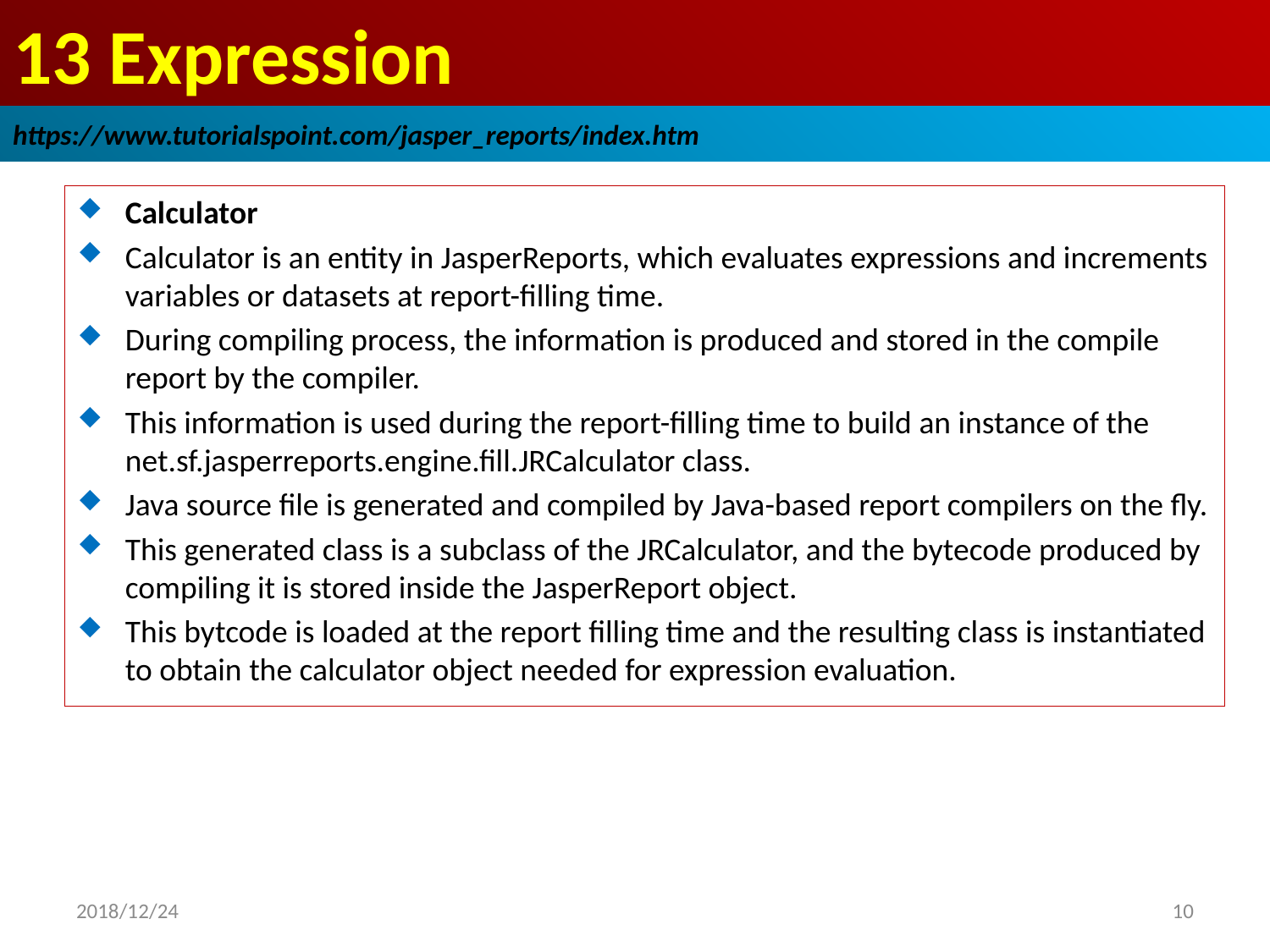

# 13 Expression
https://www.tutorialspoint.com/jasper_reports/index.htm
Calculator
Calculator is an entity in JasperReports, which evaluates expressions and increments variables or datasets at report-filling time.
During compiling process, the information is produced and stored in the compile report by the compiler.
This information is used during the report-filling time to build an instance of the net.sf.jasperreports.engine.fill.JRCalculator class.
Java source file is generated and compiled by Java-based report compilers on the fly.
This generated class is a subclass of the JRCalculator, and the bytecode produced by compiling it is stored inside the JasperReport object.
This bytcode is loaded at the report filling time and the resulting class is instantiated to obtain the calculator object needed for expression evaluation.
2018/12/24
10